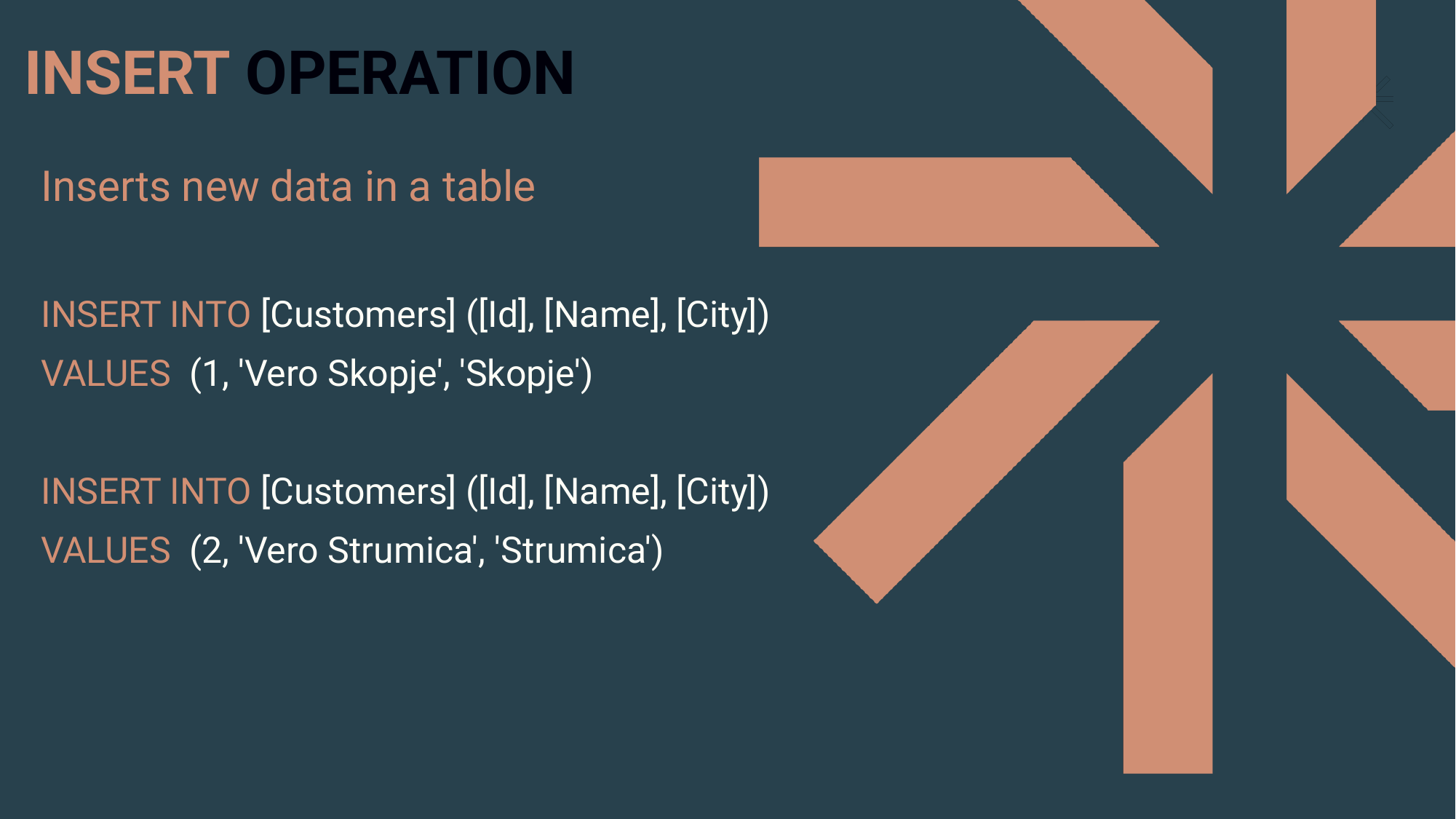

INSERT OPERATION
Inserts new data in a table

INSERT INTO [Customers] ([Id], [Name], [City])
VALUES  (1, 'Vero Skopje', 'Skopje')

INSERT INTO [Customers] ([Id], [Name], [City])
VALUES  (2, 'Vero Strumica', 'Strumica')